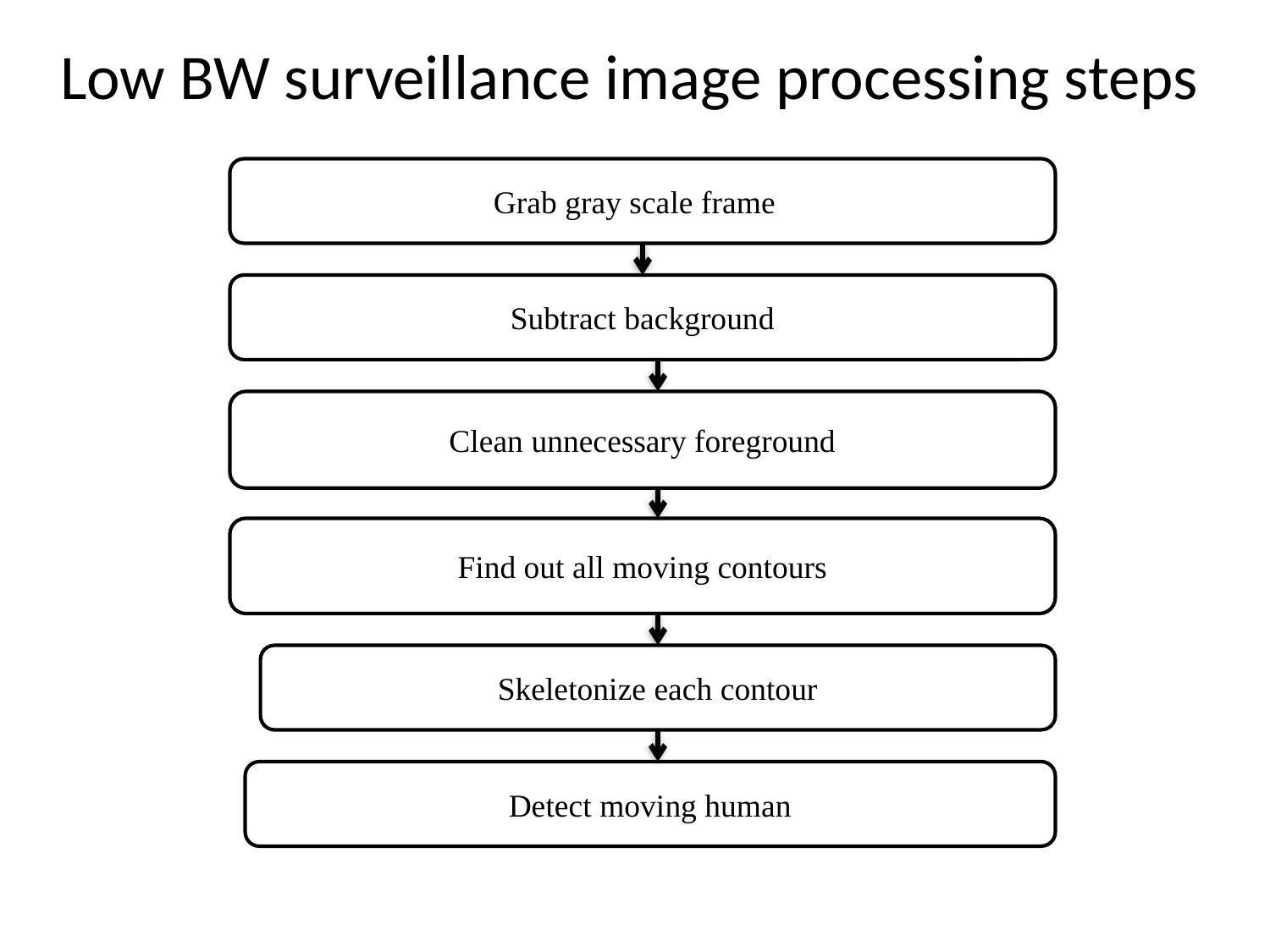

# Low BW surveillance image processing steps

Grab gray scale frame
Subtract background
Clean unnecessary foreground
Find out all moving contours
Skeletonize each contour
Detect moving human